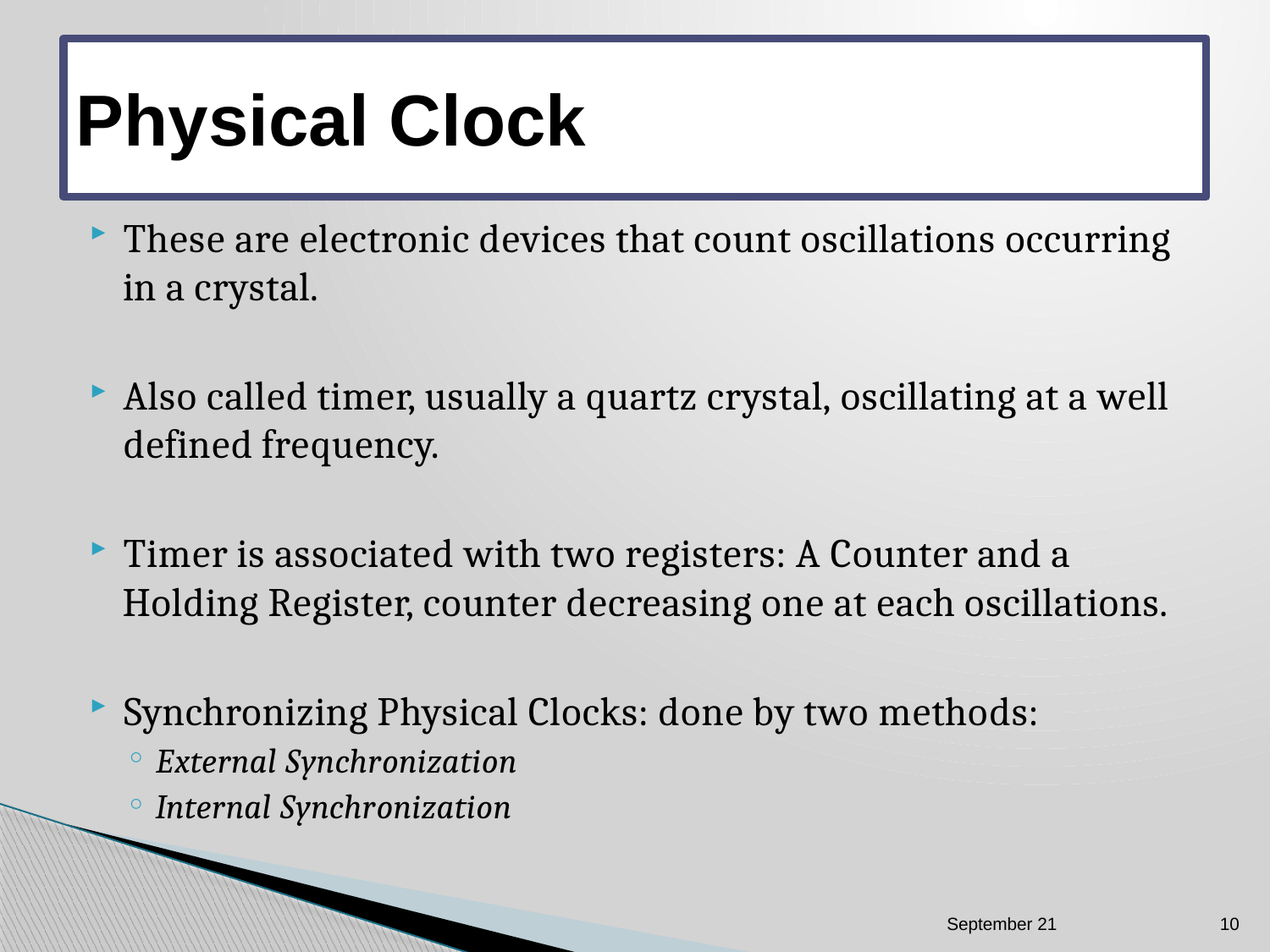

# Physical Clock
These are electronic devices that count oscillations occurring in a crystal.

Also called timer, usually a quartz crystal, oscillating at a well defined frequency.

Timer is associated with two registers: A Counter and a Holding Register, counter decreasing one at each oscillations.

Synchronizing Physical Clocks: done by two methods:
External Synchronization
Internal Synchronization

September 21
10